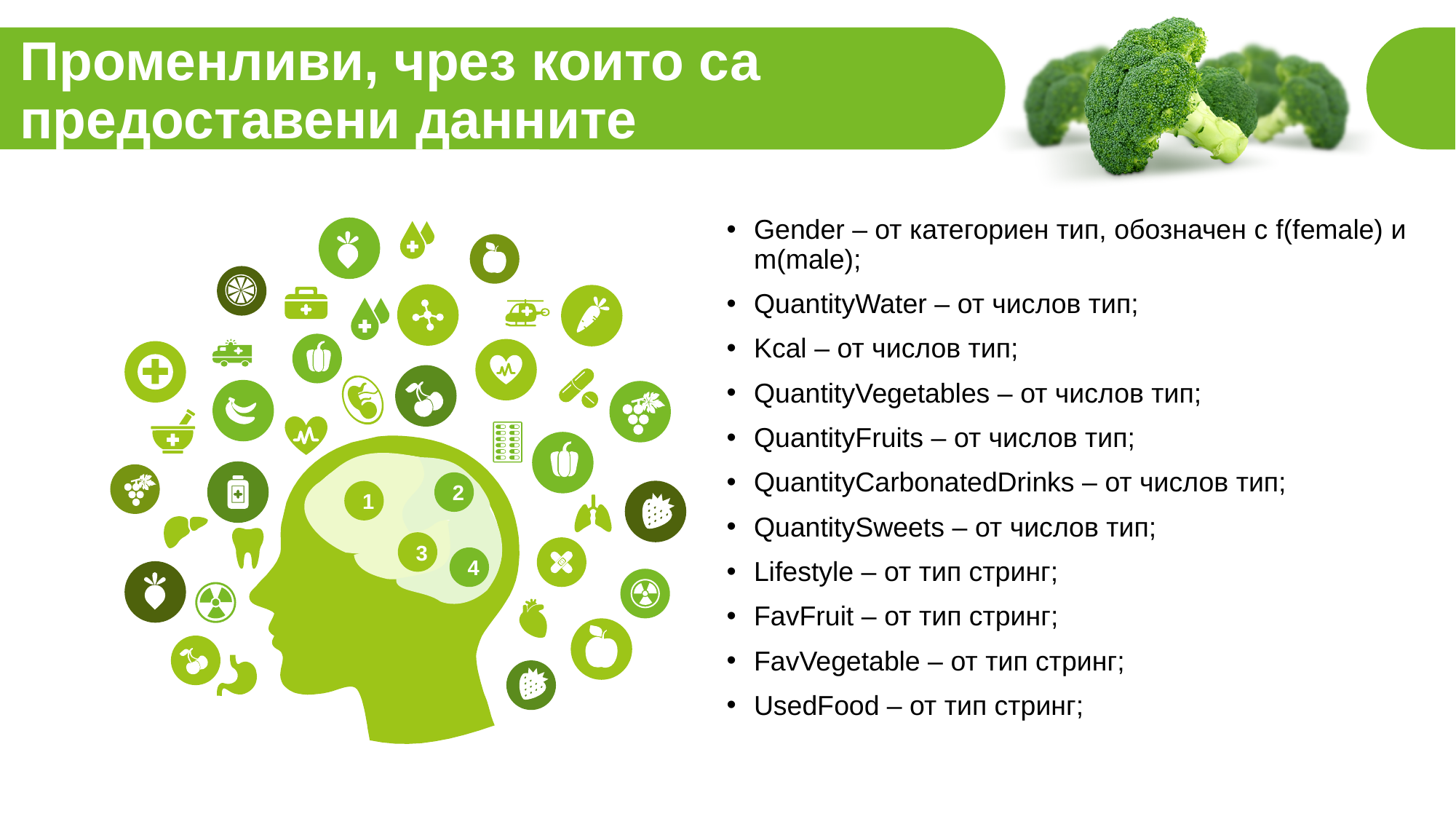

Променливи, чрез които са предоставени данните
Gender – от категориен тип, обозначен с f(female) и m(male);
QuantityWater – от числов тип;
Kcal – от числов тип;
QuantityVegetables – от числов тип;
QuantityFruits – от числов тип;
QuantityCarbonatedDrinks – от числов тип;
QuantitySweets – от числов тип;
Lifestyle – от тип стринг;
FavFruit – от тип стринг;
FavVegetable – от тип стринг;
UsedFood – от тип стринг;

2

1

3

4